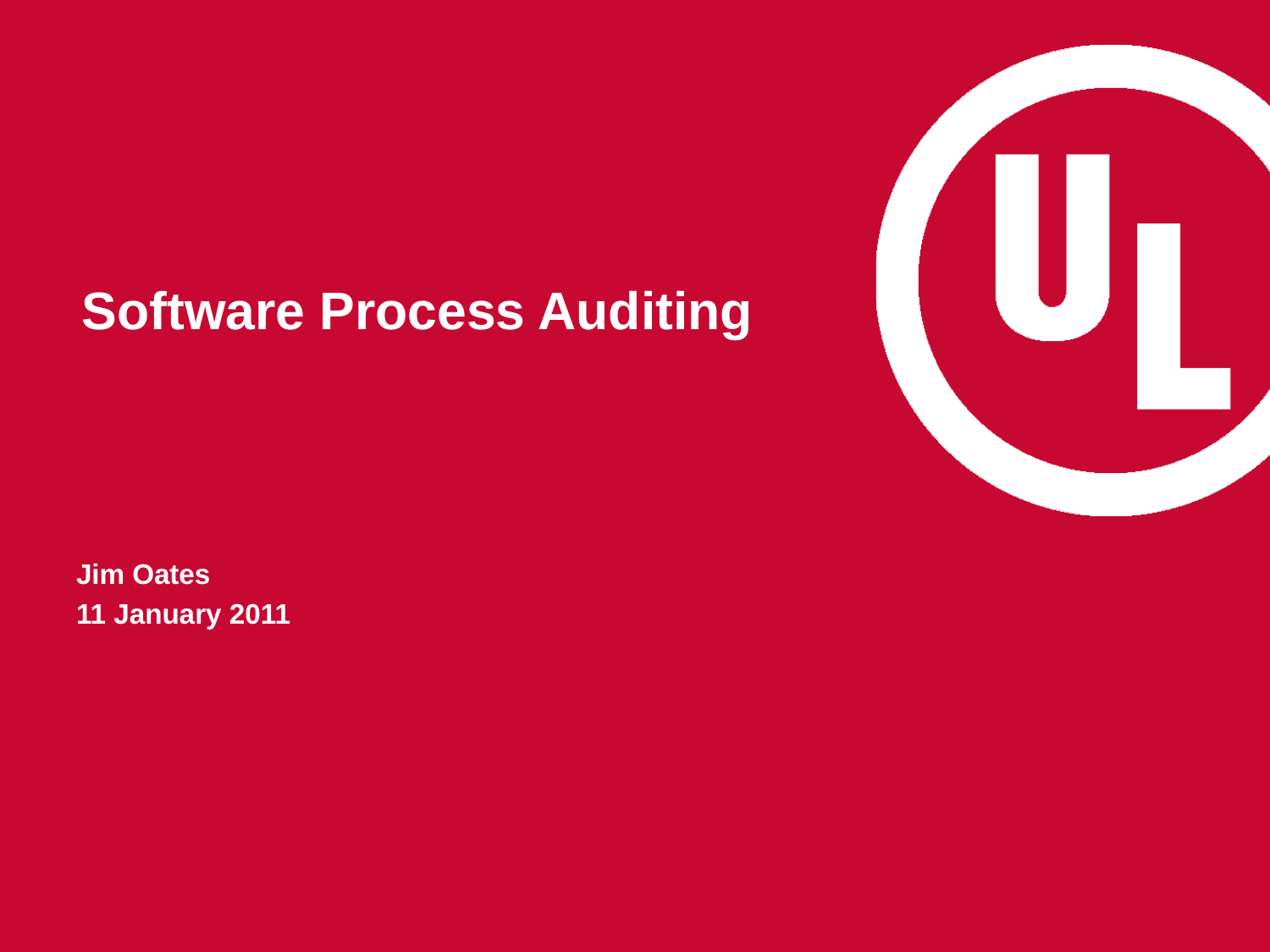

# Software Process Auditing
Jim Oates
11 January 2011